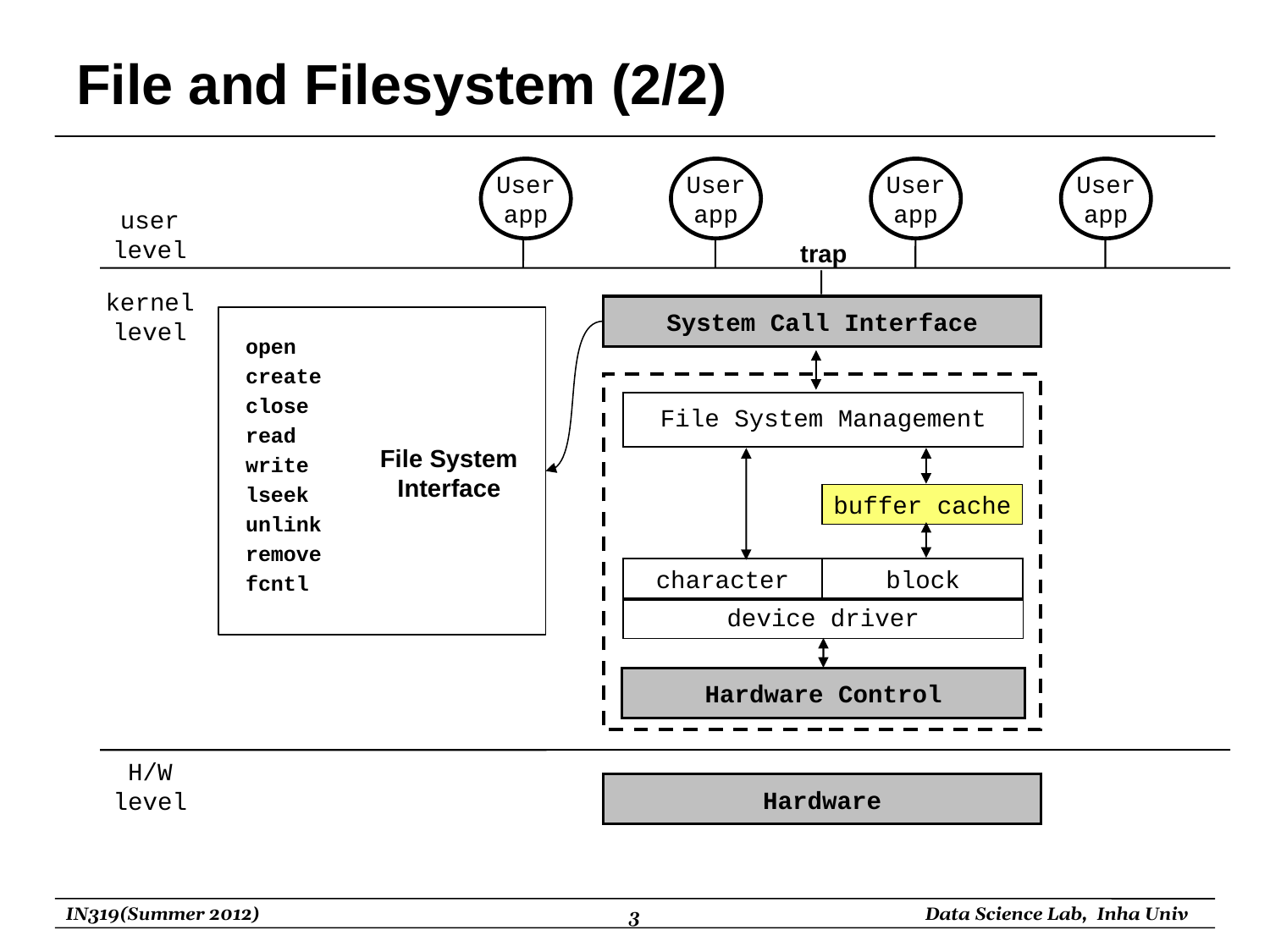

# File and Filesystem (2/2)
User
app
User
app
User
app
User
app
user
level
trap

kernel
level
System Call Interface

open
create
close
read
write
lseek
unlink
remove
fcntl

File System Management
File System
Interface

buffer cache

character
block
device driver

Hardware Control

H/W
level
Hardware
3